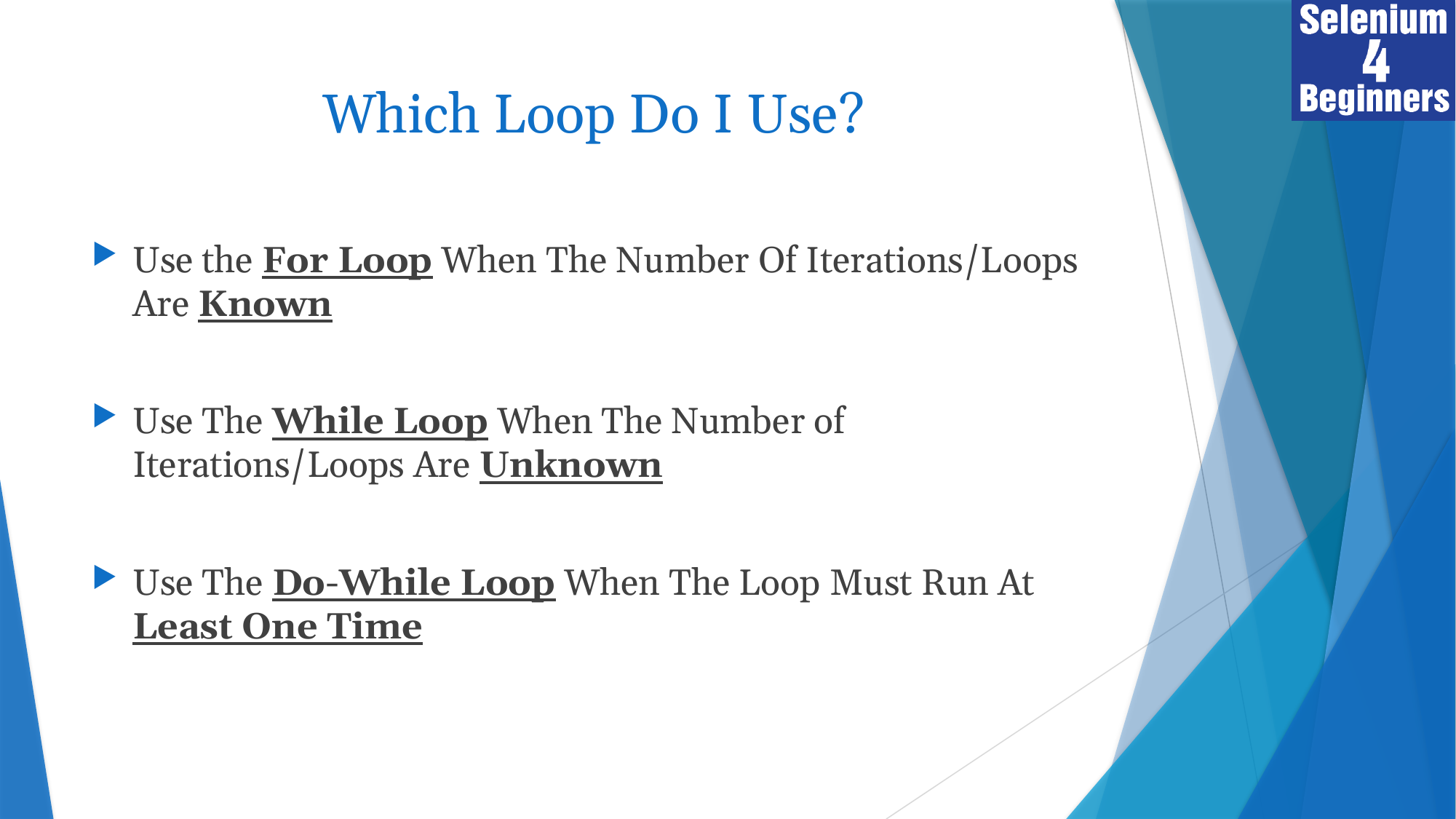

# Which Loop Do I Use?
Use the For Loop When The Number Of Iterations/Loops Are Known

Use The While Loop When The Number of Iterations/Loops Are Unknown

Use The Do-While Loop When The Loop Must Run At Least One Time